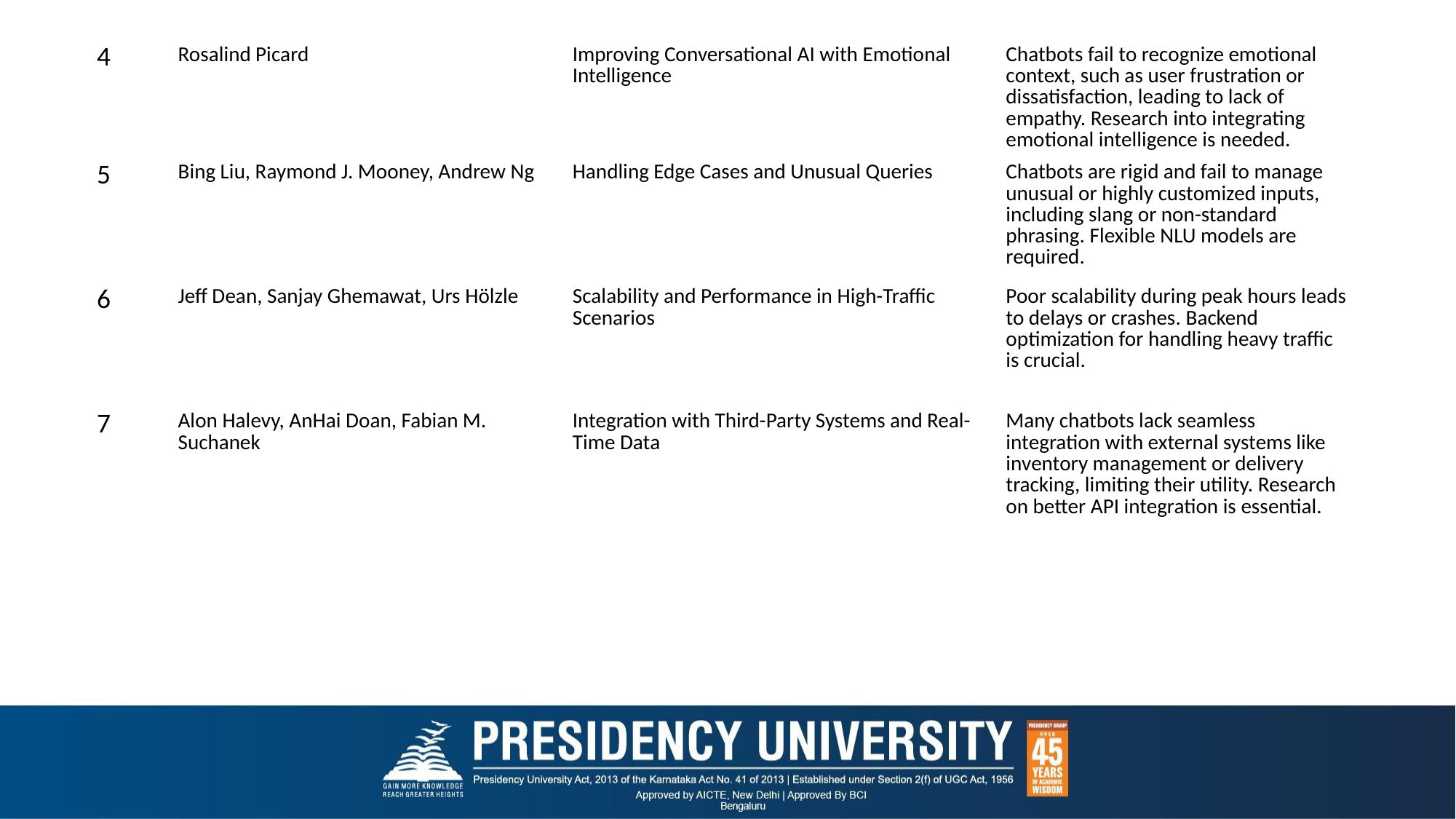

| 4 | Rosalind Picard | Improving Conversational AI with Emotional Intelligence | Chatbots fail to recognize emotional context, such as user frustration or dissatisfaction, leading to lack of empathy. Research into integrating emotional intelligence is needed. |
| --- | --- | --- | --- |
| 5 | Bing Liu, Raymond J. Mooney, Andrew Ng | Handling Edge Cases and Unusual Queries | Chatbots are rigid and fail to manage unusual or highly customized inputs, including slang or non-standard phrasing. Flexible NLU models are required. |
| 6 | Jeff Dean, Sanjay Ghemawat, Urs Hölzle | Scalability and Performance in High-Traffic Scenarios | Poor scalability during peak hours leads to delays or crashes. Backend optimization for handling heavy traffic is crucial. |
| 7 | Alon Halevy, AnHai Doan, Fabian M. Suchanek | Integration with Third-Party Systems and Real-Time Data | Many chatbots lack seamless integration with external systems like inventory management or delivery tracking, limiting their utility. Research on better API integration is essential. |